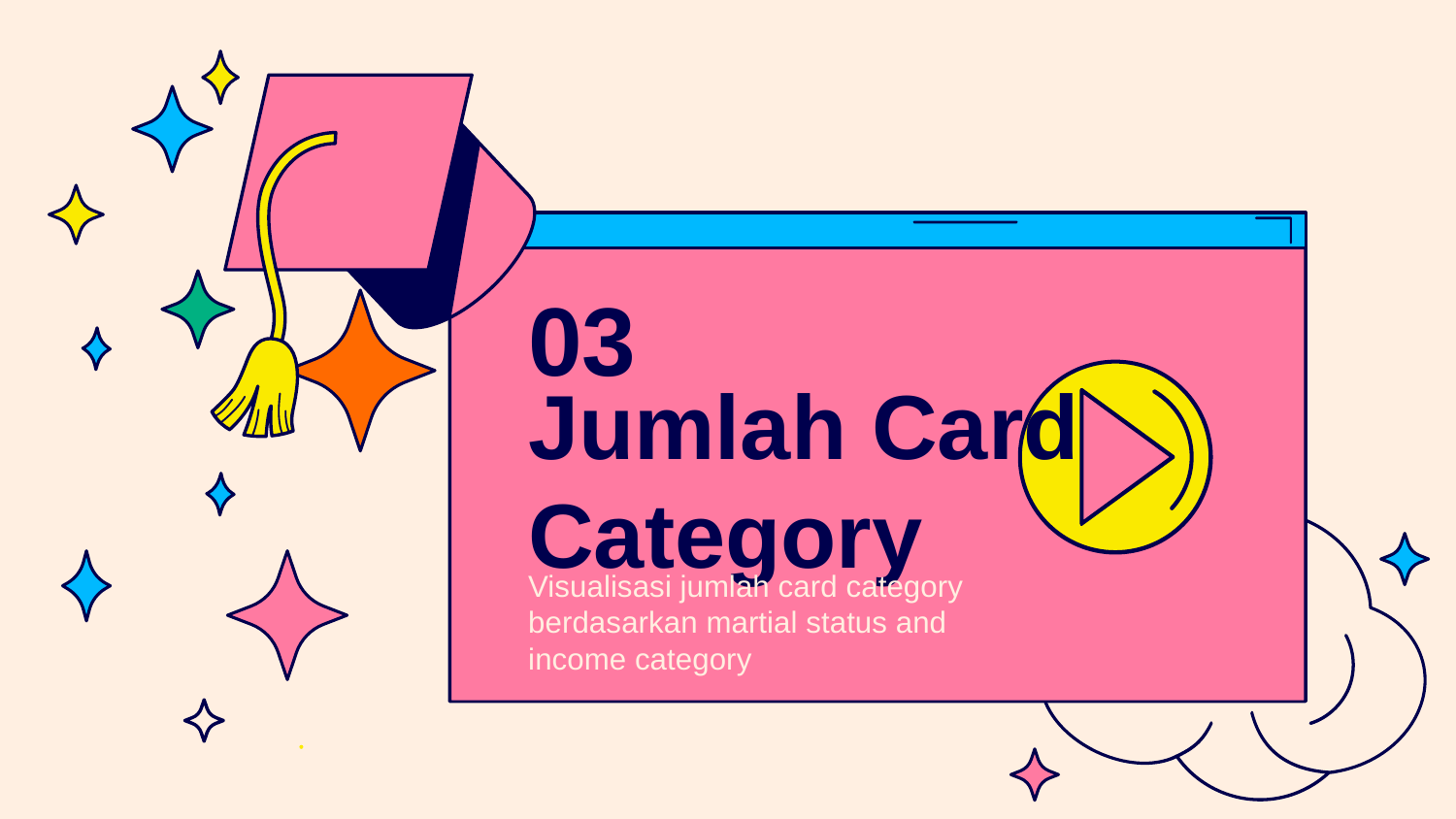

03
# Jumlah Card Category
Visualisasi jumlah card category berdasarkan martial status and income category